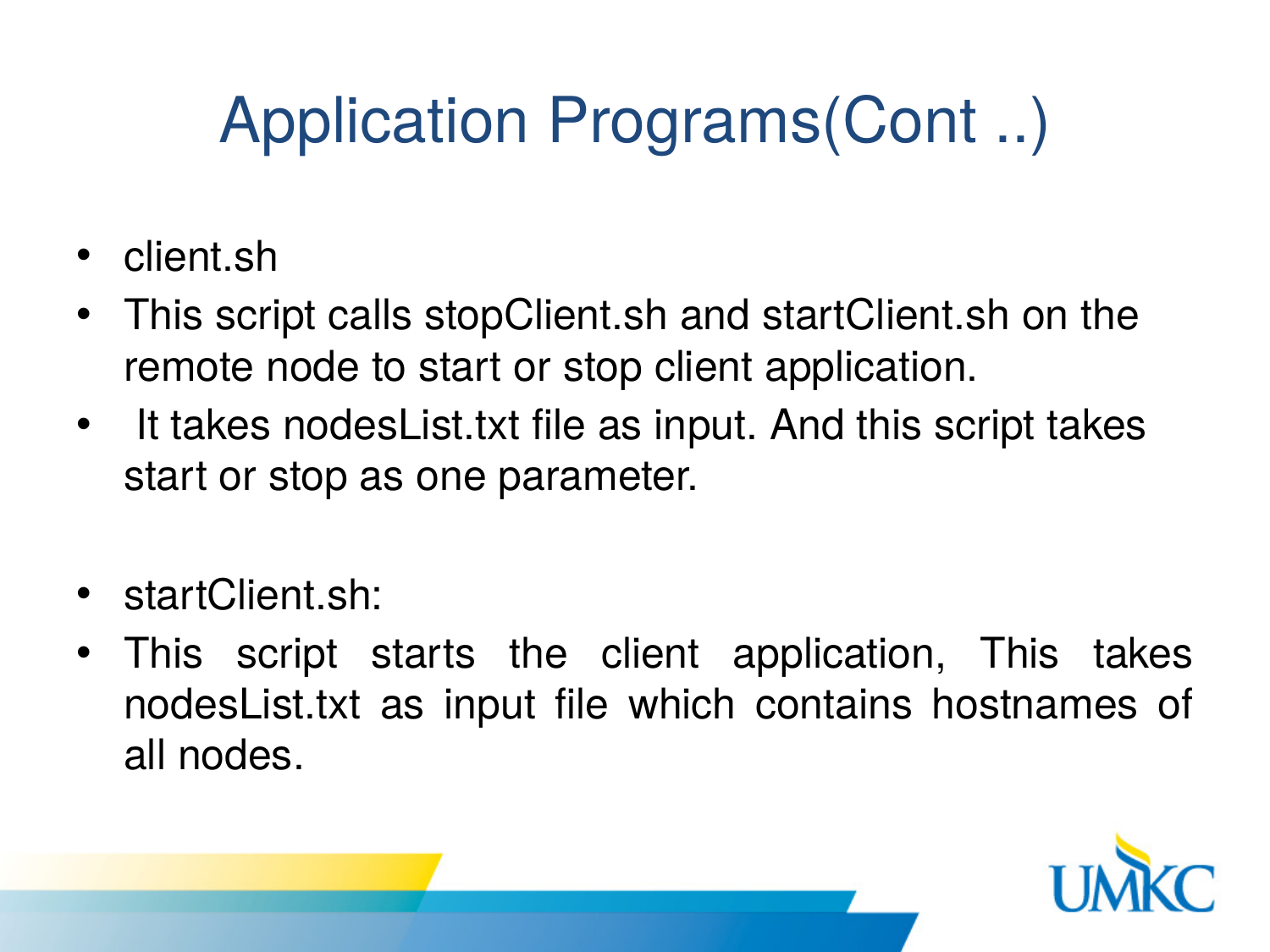

# Application Programs(Cont ..)
client.sh
This script calls stopClient.sh and startClient.sh on the remote node to start or stop client application.
 It takes nodesList.txt file as input. And this script takes start or stop as one parameter.

startClient.sh:
This script starts the client application, This takes nodesList.txt as input file which contains hostnames of all nodes.